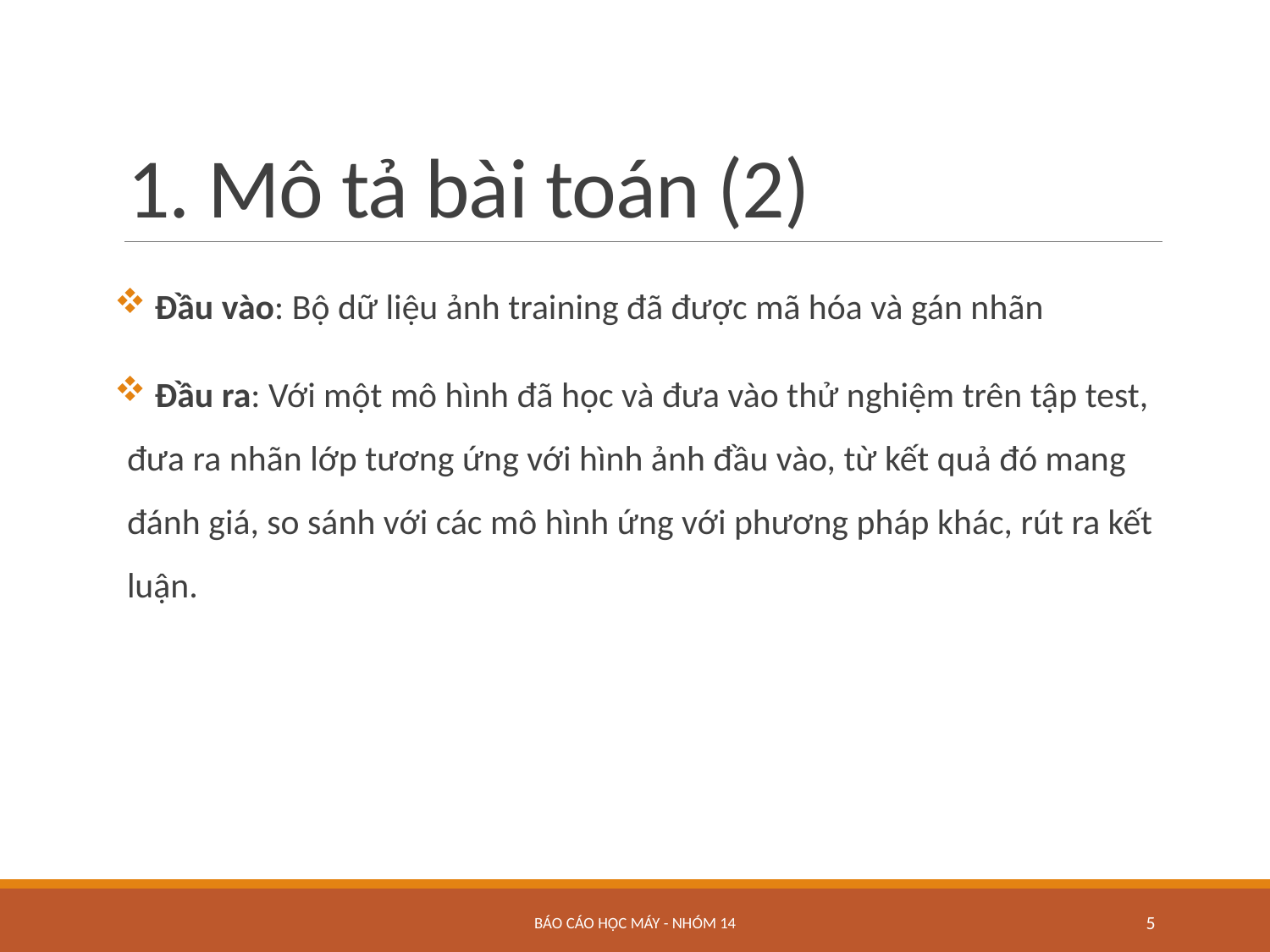

# 1. Mô tả bài toán (2)
 Đầu vào: Bộ dữ liệu ảnh training đã được mã hóa và gán nhãn
 Đầu ra: Với một mô hình đã học và đưa vào thử nghiệm trên tập test, đưa ra nhãn lớp tương ứng với hình ảnh đầu vào, từ kết quả đó mang đánh giá, so sánh với các mô hình ứng với phương pháp khác, rút ra kết luận.

BÁO CÁO HỌC MÁY - NHÓM 14
5